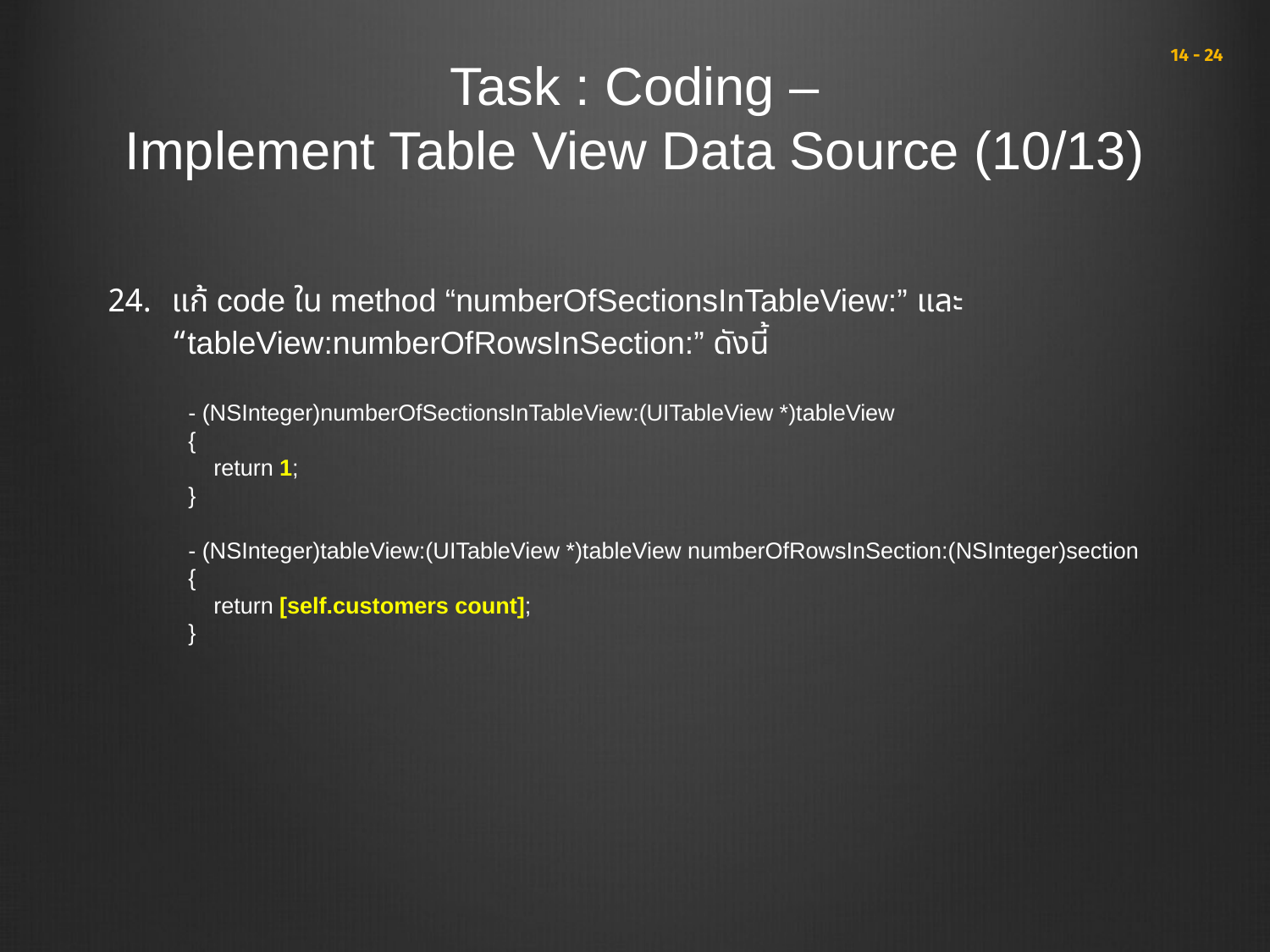

# Task : Coding – Implement Table View Data Source (10/13)
 14 - 24
แก้ code ใน method “numberOfSectionsInTableView:” และ “tableView:numberOfRowsInSection:” ดังนี้
- (NSInteger)numberOfSectionsInTableView:(UITableView *)tableView
{
    return 1;
}

- (NSInteger)tableView:(UITableView *)tableView numberOfRowsInSection:(NSInteger)section
{
    return [self.customers count];
}